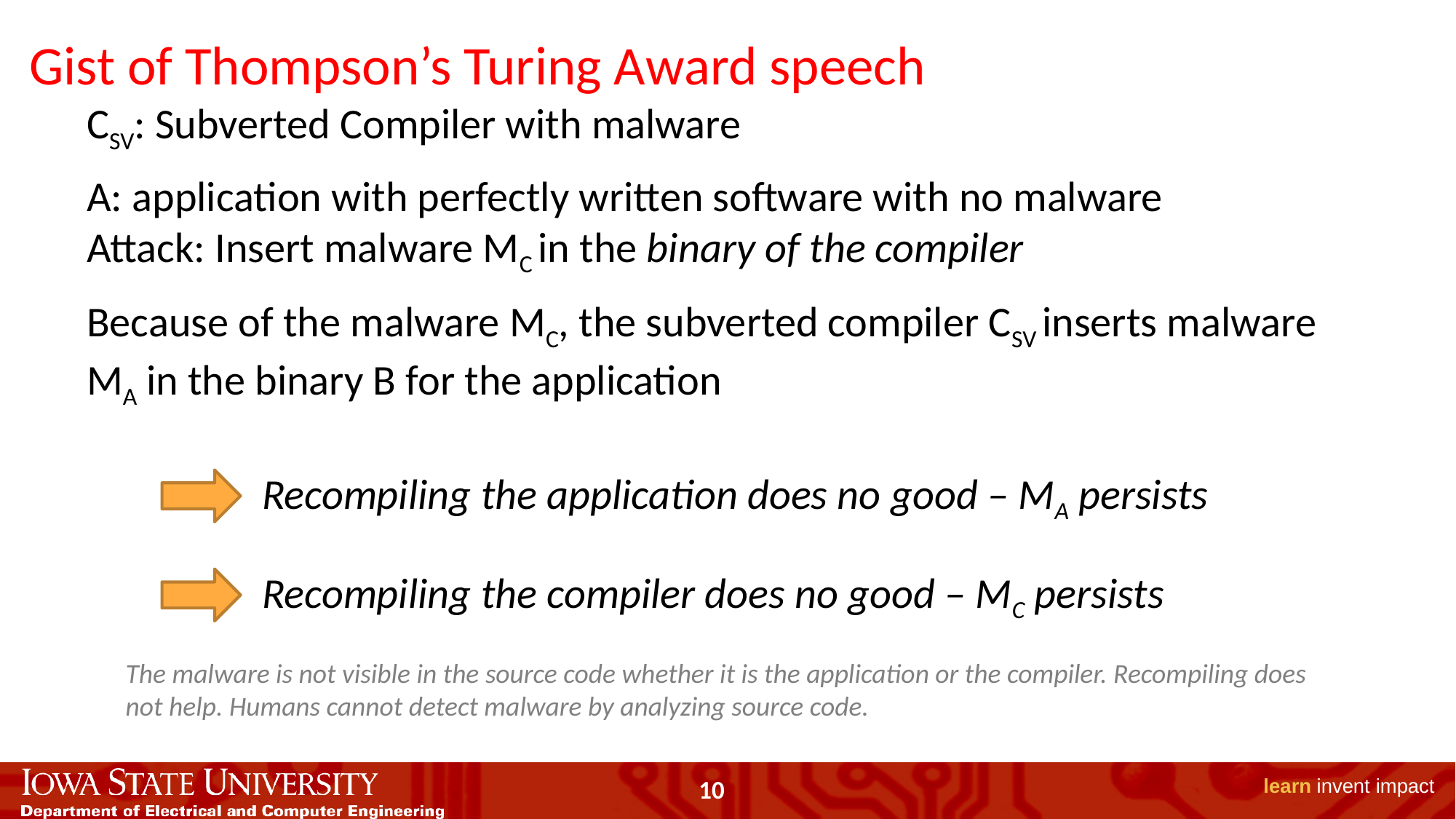

# Gist of Thompson’s Turing Award speech
CSV: Subverted Compiler with malware

A: application with perfectly written software with no malware
Attack: Insert malware MC in the binary of the compiler

Because of the malware MC, the subverted compiler CSV inserts malware MA in the binary B for the application

Recompiling the application does no good – MA persists

Recompiling the compiler does no good – MC persists

The malware is not visible in the source code whether it is the application or the compiler. Recompiling does not help. Humans cannot detect malware by analyzing source code.
10